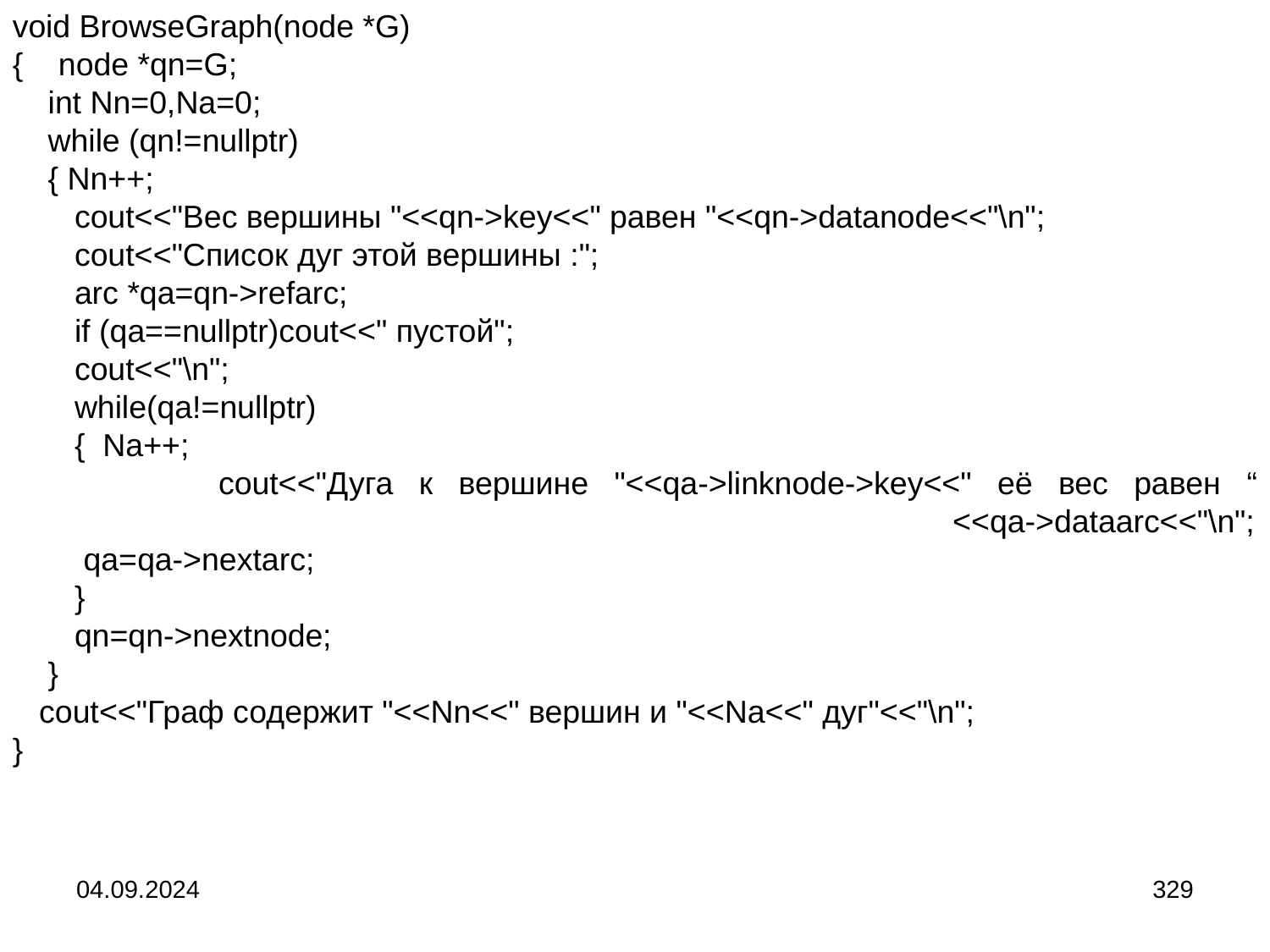

void BrowseGraph(node *G)
{    node *qn=G;
    int Nn=0,Na=0;
    while (qn!=nullptr)
    { Nn++;
       cout<<"Вес вершины "<<qn->key<<" равен "<<qn->datanode<<"\n";
       cout<<"Список дуг этой вершины :";
       arc *qa=qn->refarc;
       if (qa==nullptr)cout<<" пустой";
       cout<<"\n";
       while(qa!=nullptr)
       {  Na++;
        cout<<"Дуга к вершине "<<qa->linknode->key<<" её вес равен “
                                                                                                          <<qa->dataarc<<"\n";
        qa=qa->nextarc;
       }
       qn=qn->nextnode;
    }
   cout<<"Граф содержит "<<Nn<<" вершин и "<<Na<<" дуг"<<"\n";
}
04.09.2024
329